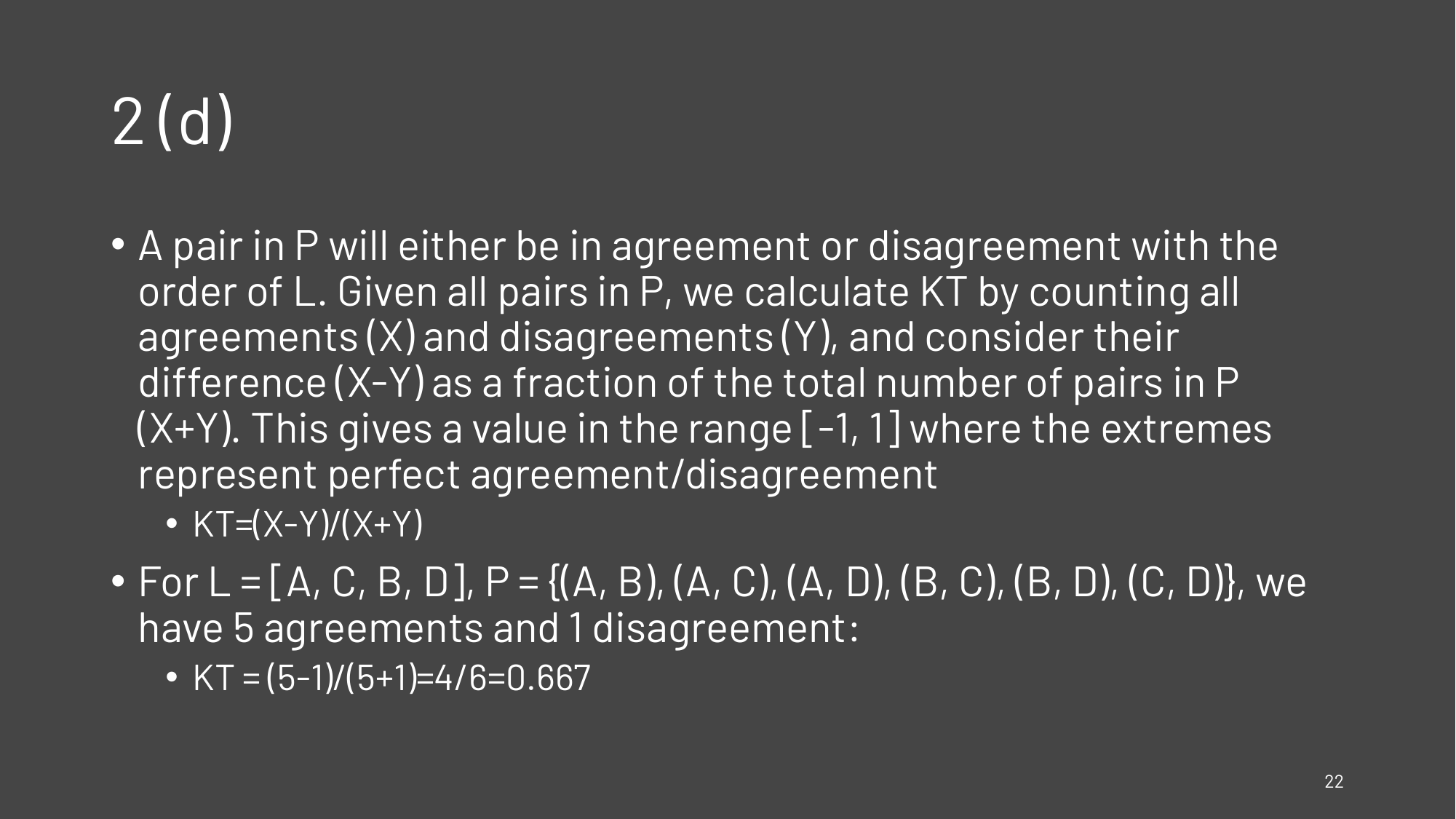

# 2 (d)
A pair in P will either be in agreement or disagreement with the order of L. Given all pairs in P, we calculate KT by counting all agreements (X) and disagreements (Y), and consider their difference (X-Y) as a fraction of the total number of pairs in P (X+Y). This gives a value in the range [-1, 1] where the extremes represent perfect agreement/disagreement
KT=(X-Y)/(X+Y)
For L = [A, C, B, D], P = {(A, B), (A, C), (A, D), (B, C), (B, D), (C, D)}, we have 5 agreements and 1 disagreement:
KT = (5-1)/(5+1)=4/6=0.667
22